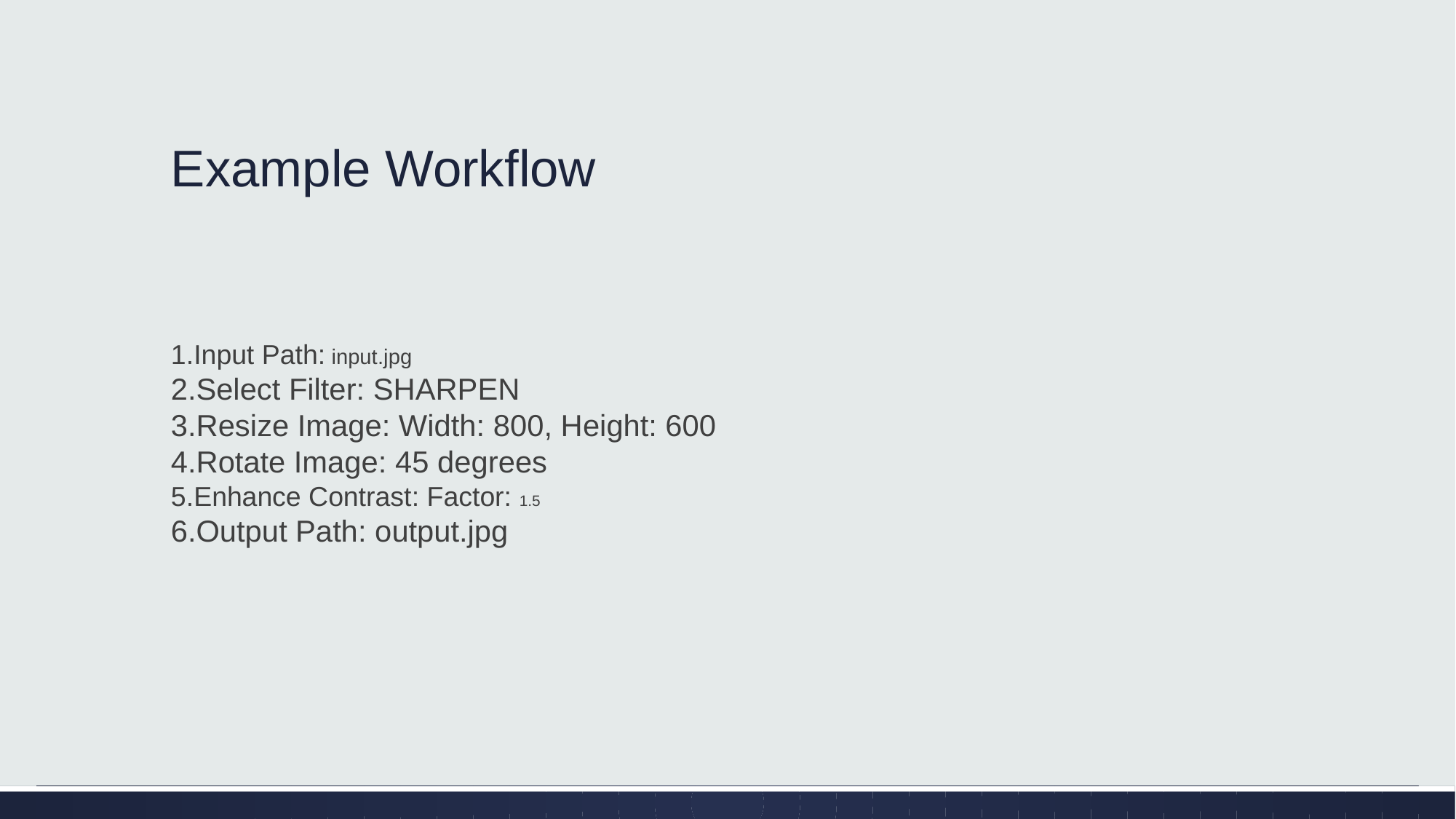

# Example Workflow

Input Path: input.jpg
Select Filter: SHARPEN
Resize Image: Width: 800, Height: 600
Rotate Image: 45 degrees
Enhance Contrast: Factor: 1.5
Output Path: output.jpg